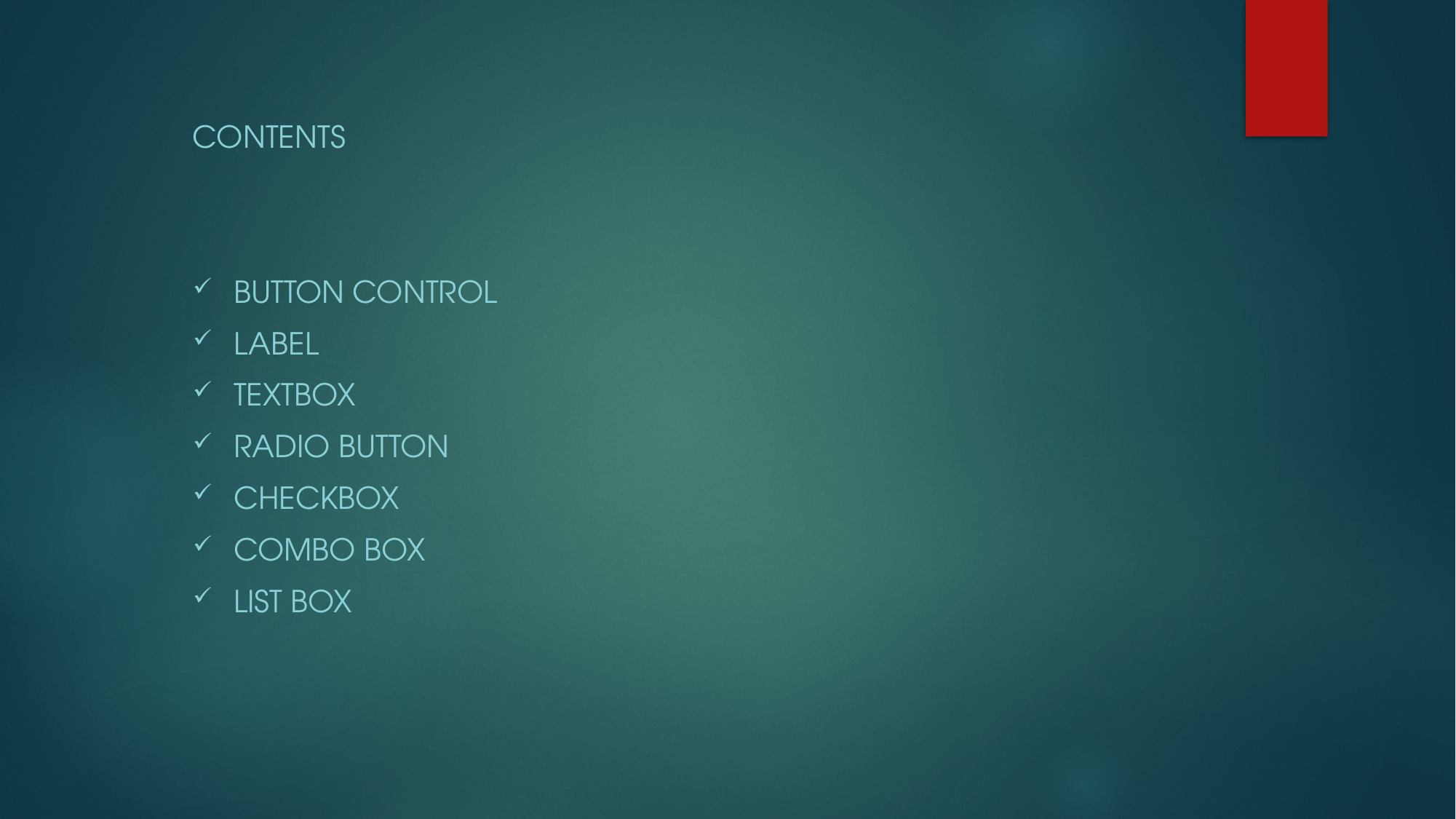

CONTENTS

Button Control
Label
Textbox
Radio Button
Checkbox
Combo box
List box